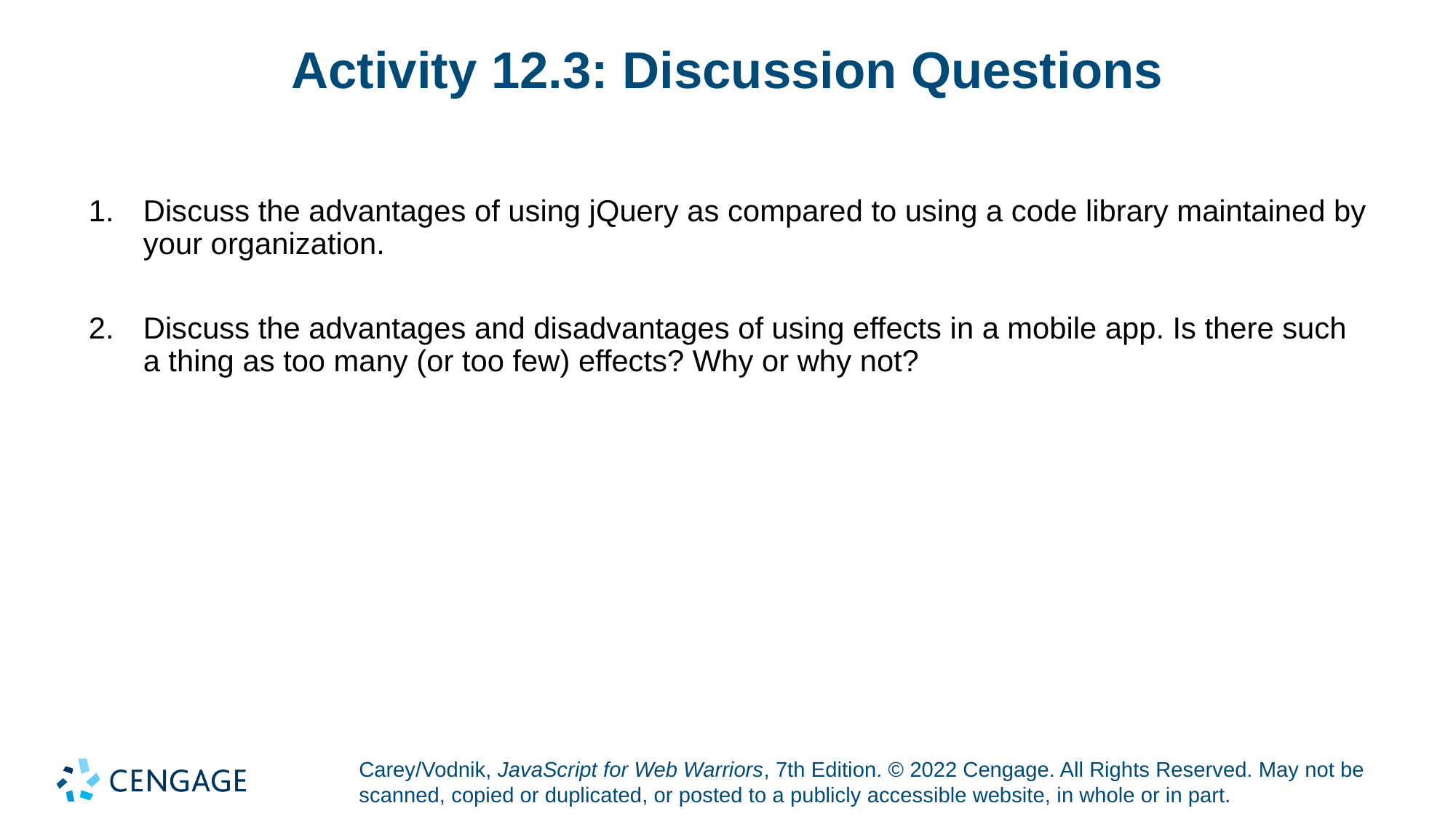

# Activity 12.3: Discussion Questions
Discuss the advantages of using jQuery as compared to using a code library maintained by your organization.
Discuss the advantages and disadvantages of using effects in a mobile app. Is there such a thing as too many (or too few) effects? Why or why not?